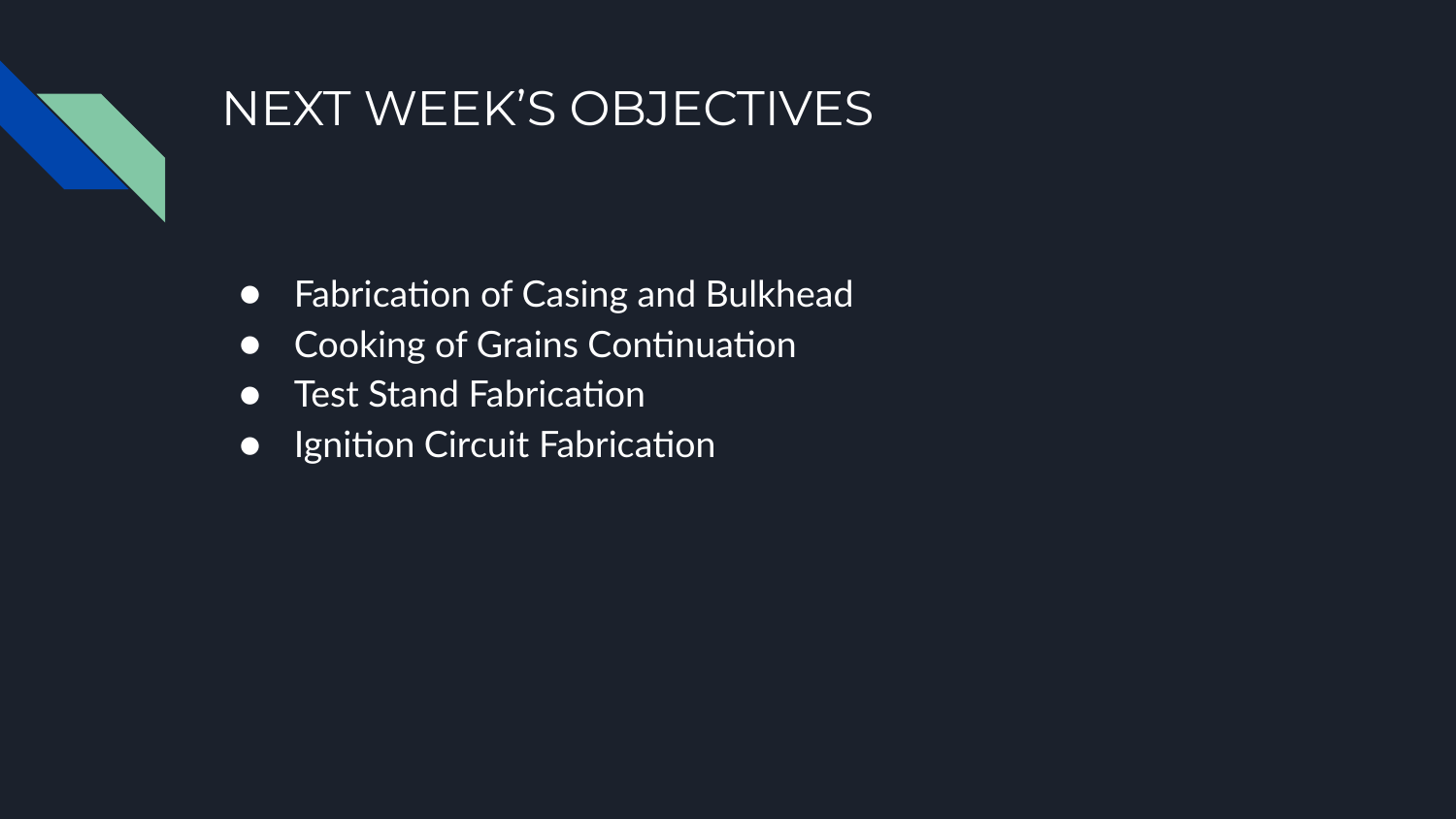

# NEXT WEEK’S OBJECTIVES
Fabrication of Casing and Bulkhead
Cooking of Grains Continuation
Test Stand Fabrication
Ignition Circuit Fabrication